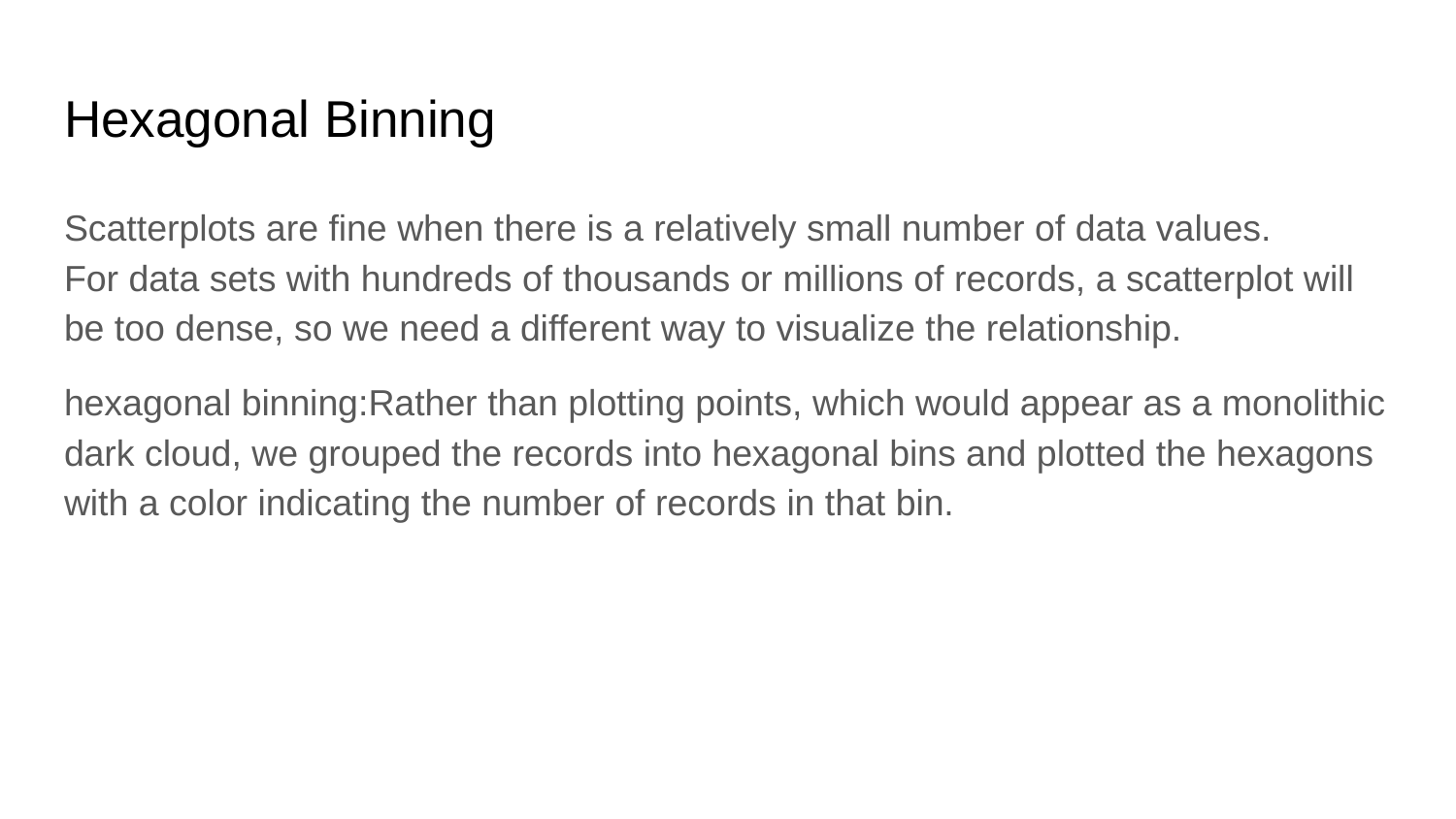

# Hexagonal Binning
Scatterplots are fine when there is a relatively small number of data values.         For data sets with hundreds of thousands or millions of records, a scatterplot will be too dense, so we need a different way to visualize the relationship.
hexagonal binning:Rather than plotting points, which would appear as a monolithic dark cloud, we grouped the records into hexagonal bins and plotted the hexagons with a color indicating the number of records in that bin.